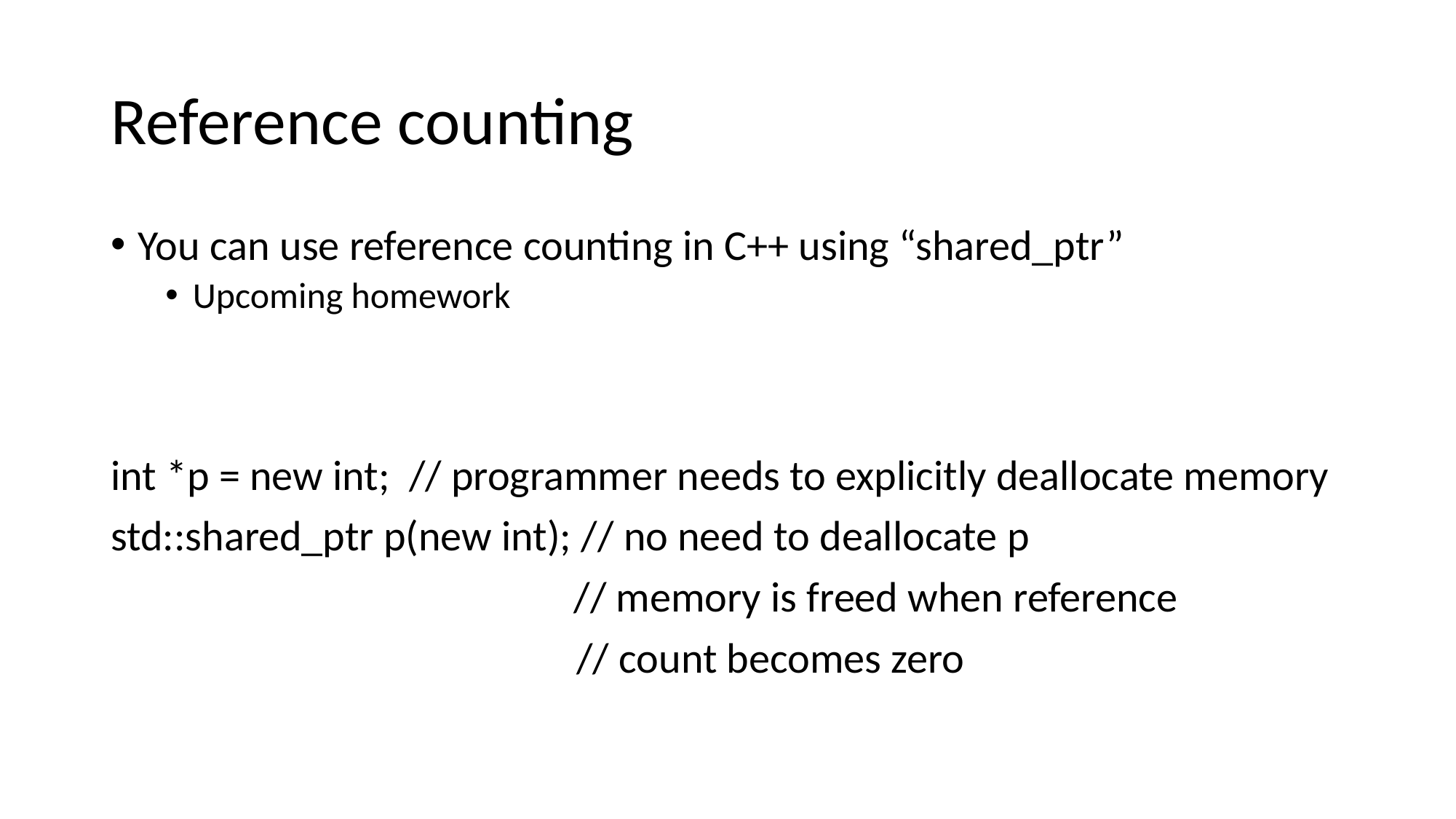

# Reference counting
You can use reference counting in C++ using “shared_ptr”
Upcoming homework

int *p = new int;  // programmer needs to explicitly deallocate memory
std::shared_ptr p(new int); // no need to deallocate p
                                                // memory is freed when reference
				   // count becomes zero